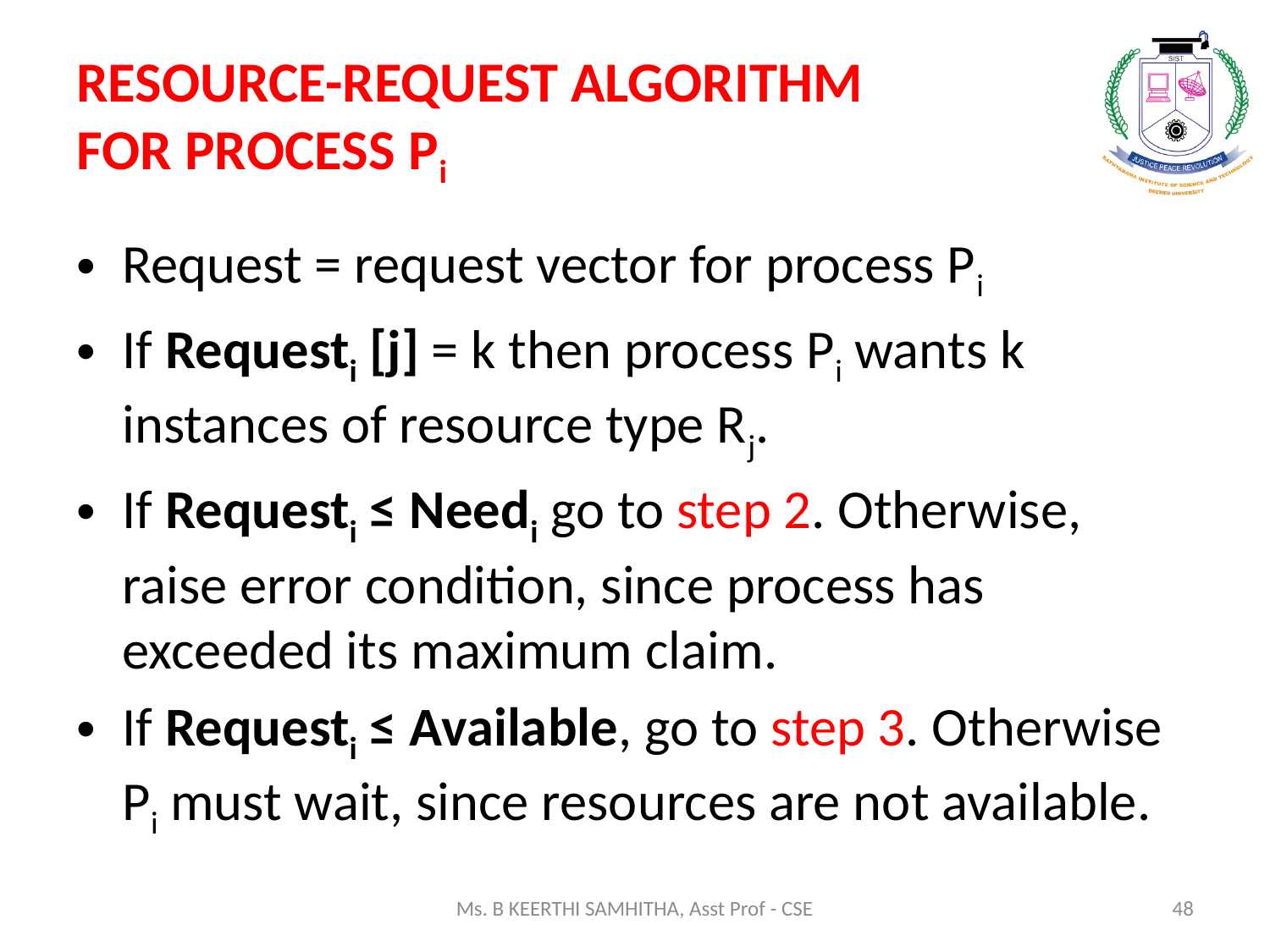

# RESOURCE-REQUEST ALGORITHM FOR PROCESS Pi
Request = request vector for process Pi
If Requesti [j] = k then process Pi wants k instances of resource type Rj.
If Requesti ≤ Needi go to step 2. Otherwise, raise error condition, since process has exceeded its maximum claim.
If Requesti ≤ Available, go to step 3. Otherwise Pi must wait, since resources are not available.

Ms. B KEERTHI SAMHITHA, Asst Prof - CSE
48